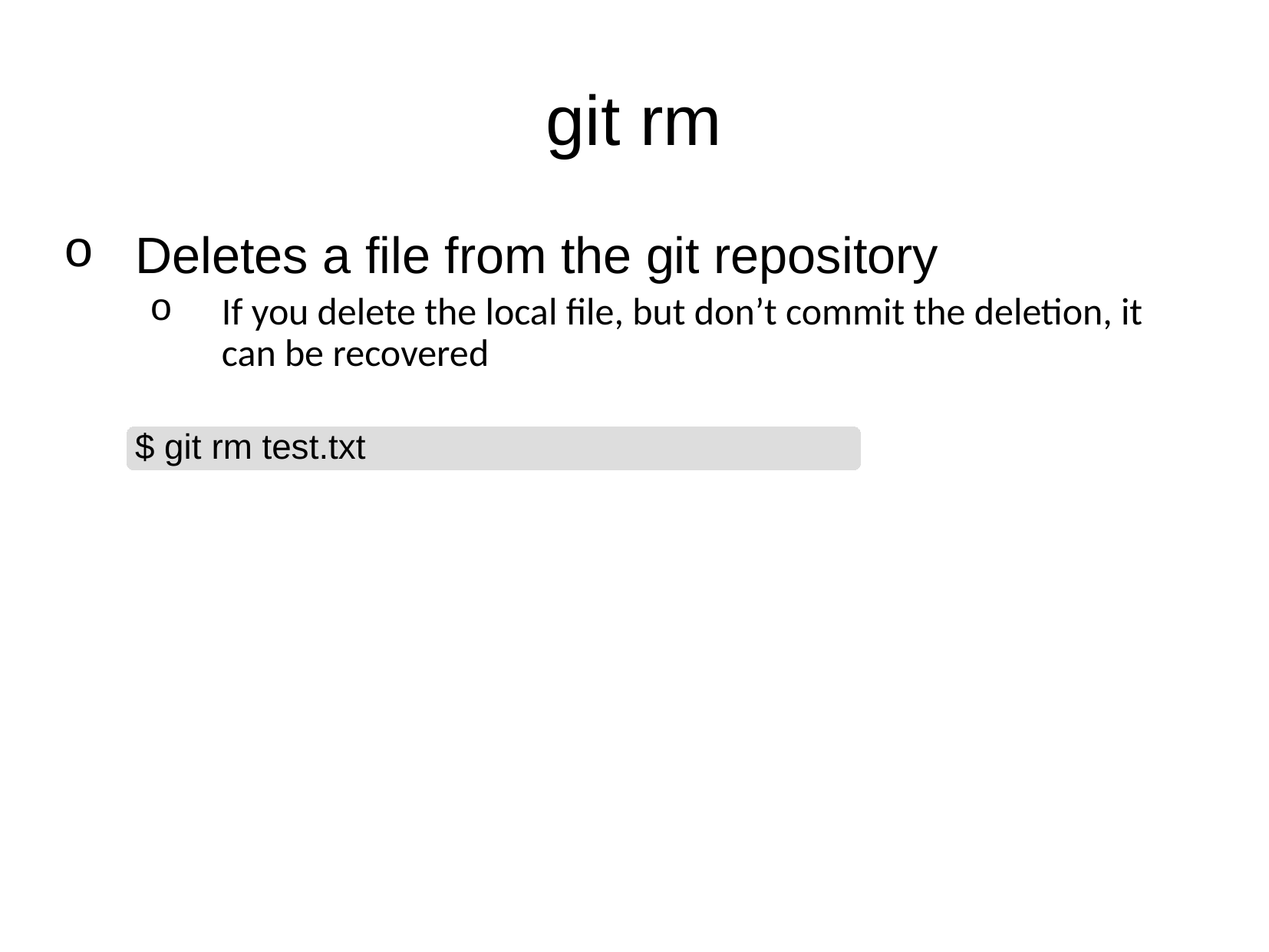

# git rm
Deletes a file from the git repository
If you delete the local file, but don’t commit the deletion, it can be recovered

$ git rm test.txt